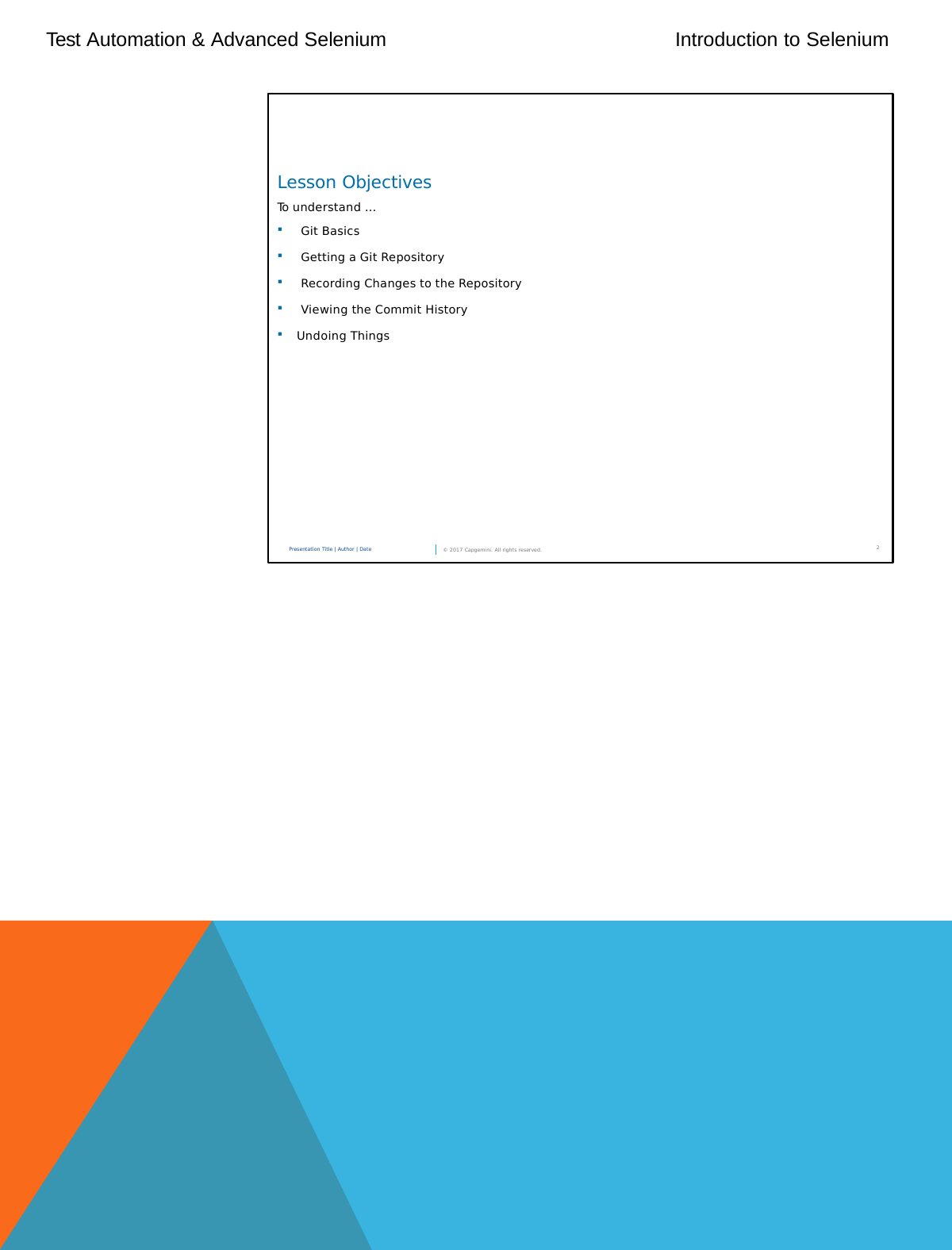

Test Automation & Advanced Selenium
Introduction to Selenium

Lesson Objectives
To understand …
Git Basics
Getting a Git Repository
Recording Changes to the Repository
Viewing the Commit History
Undoing Things
2

Presentation Title | Author | Date
© 2017 Capgemini. All rights reserved.